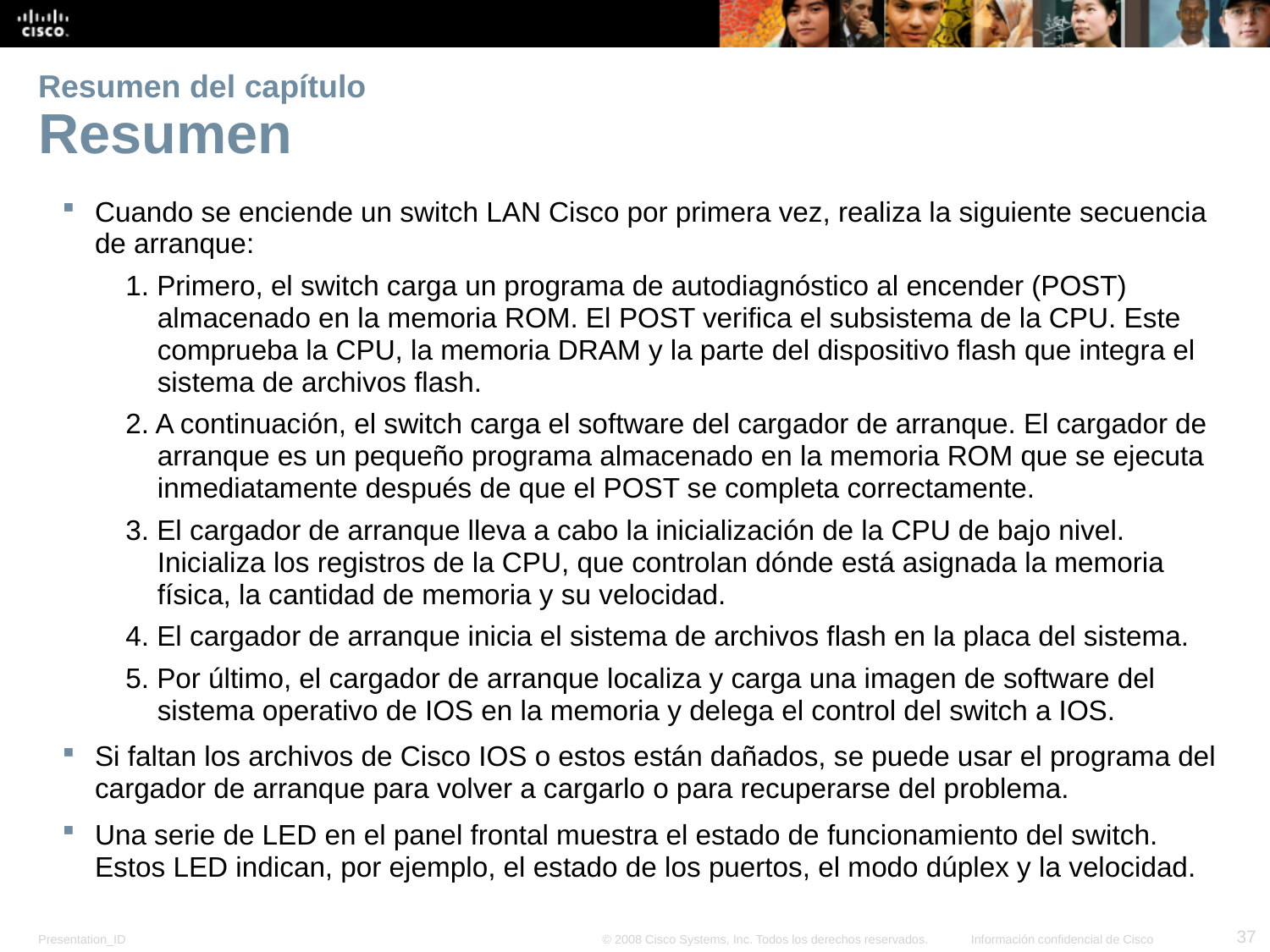

# Resumen del capítulo Resumen
Cuando se enciende un switch LAN Cisco por primera vez, realiza la siguiente secuencia de arranque:
1. Primero, el switch carga un programa de autodiagnóstico al encender (POST) almacenado en la memoria ROM. El POST verifica el subsistema de la CPU. Este comprueba la CPU, la memoria DRAM y la parte del dispositivo flash que integra el sistema de archivos flash.
2. A continuación, el switch carga el software del cargador de arranque. El cargador de arranque es un pequeño programa almacenado en la memoria ROM que se ejecuta inmediatamente después de que el POST se completa correctamente.
3. El cargador de arranque lleva a cabo la inicialización de la CPU de bajo nivel. Inicializa los registros de la CPU, que controlan dónde está asignada la memoria física, la cantidad de memoria y su velocidad.
4. El cargador de arranque inicia el sistema de archivos flash en la placa del sistema.
5. Por último, el cargador de arranque localiza y carga una imagen de software del sistema operativo de IOS en la memoria y delega el control del switch a IOS.
Si faltan los archivos de Cisco IOS o estos están dañados, se puede usar el programa del cargador de arranque para volver a cargarlo o para recuperarse del problema.
Una serie de LED en el panel frontal muestra el estado de funcionamiento del switch. Estos LED indican, por ejemplo, el estado de los puertos, el modo dúplex y la velocidad.